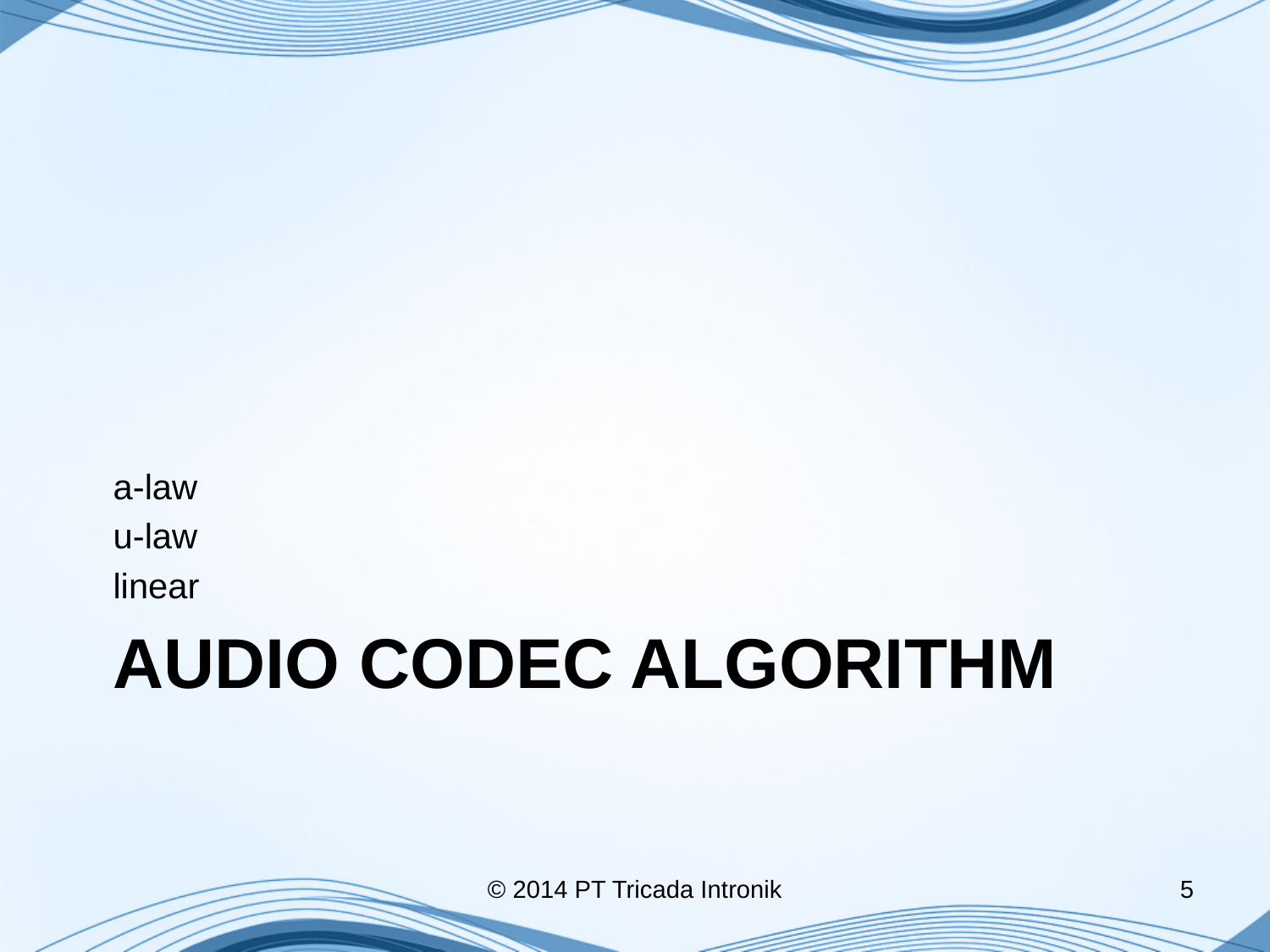

a-law
u-law
linear
# Audio Codec Algorithm

© 2014 PT Tricada Intronik
5